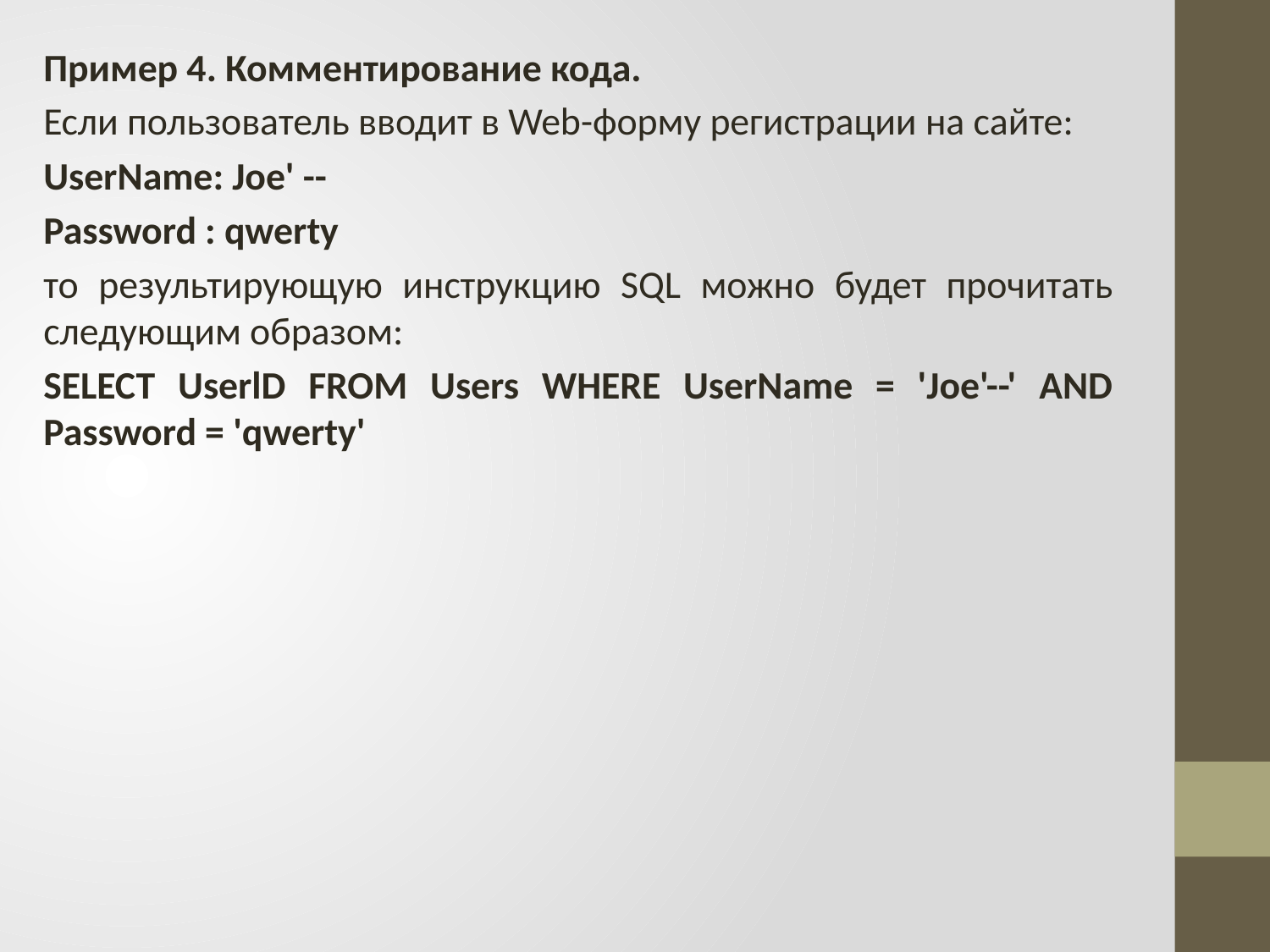

Пример 4. Комментирование кода.
Если пользователь вводит в Web-форму регистрации на сайте:
UserName: Joe' --
Password : qwerty
то результирующую инструкцию SQL можно будет прочитать следующим образом:
SELECT UserlD FROM Users WHERE UserName = 'Joe'--' AND Password = 'qwerty'